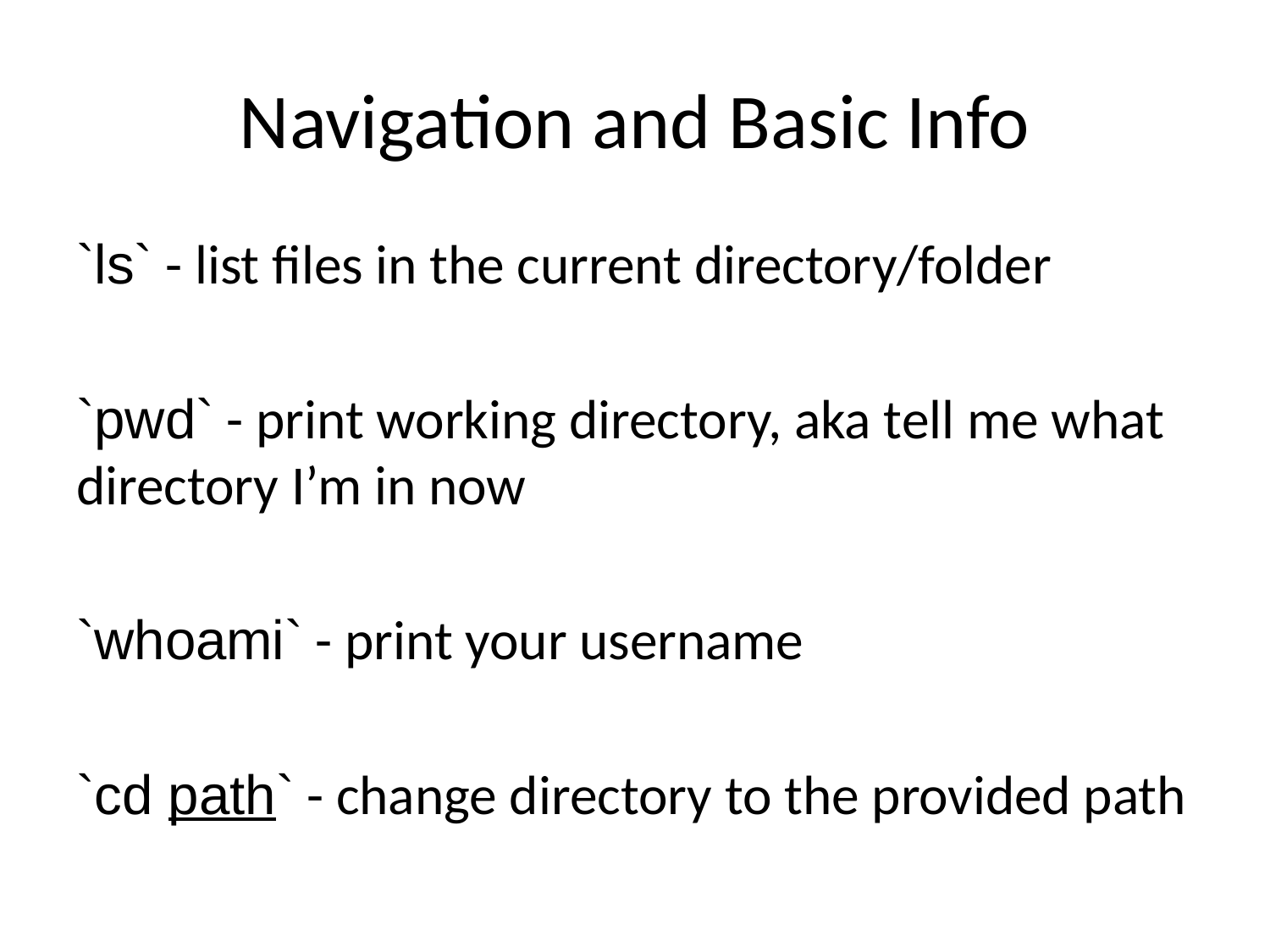

# Navigation and Basic Info
`ls` - list files in the current directory/folder

`pwd` - print working directory, aka tell me what directory I’m in now

`whoami` - print your username

`cd path` - change directory to the provided path